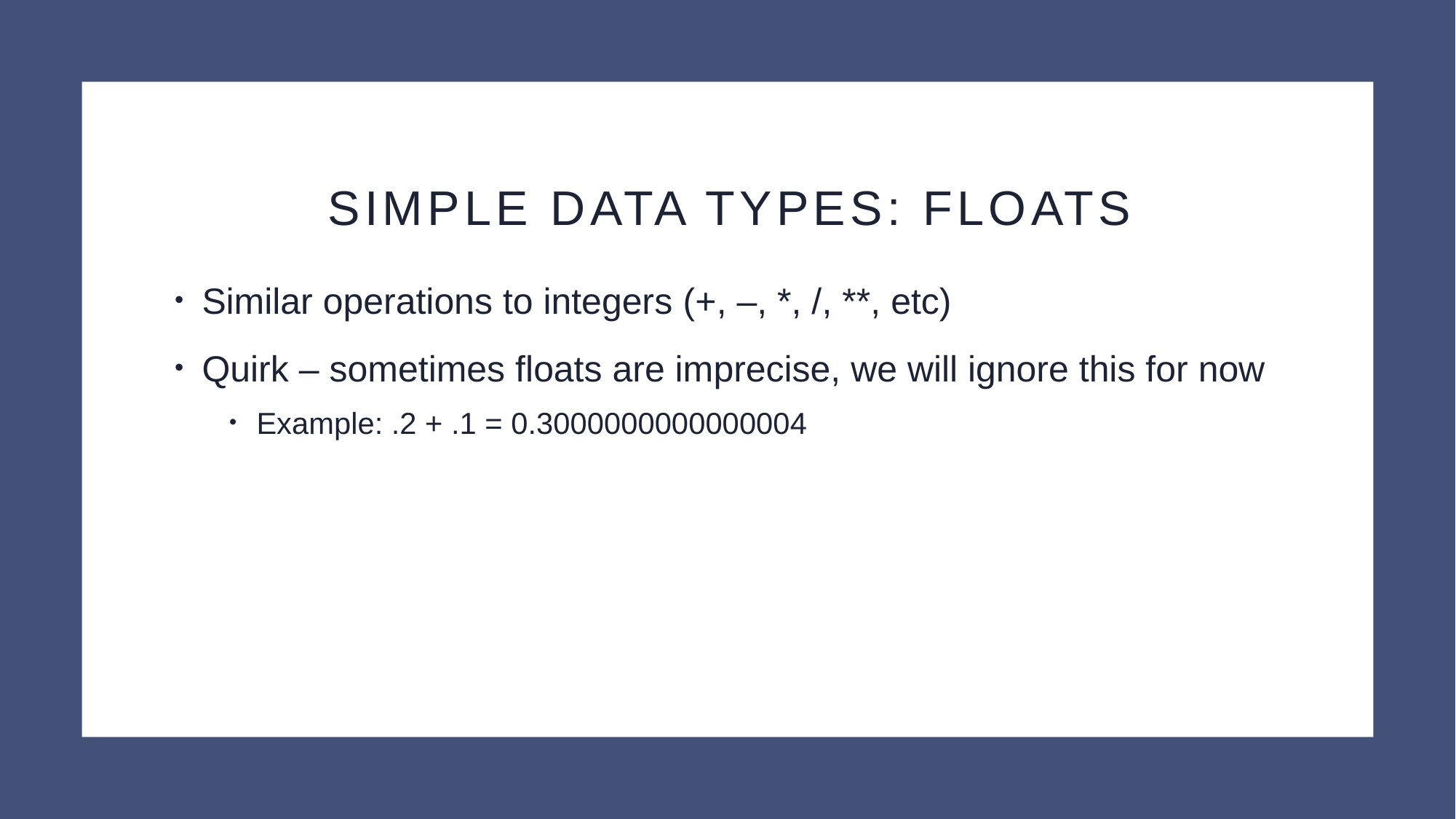

# Simple data types: floats
Similar operations to integers (+, –, *, /, **, etc)
Quirk – sometimes floats are imprecise, we will ignore this for now
Example: .2 + .1 = 0.3000000000000004